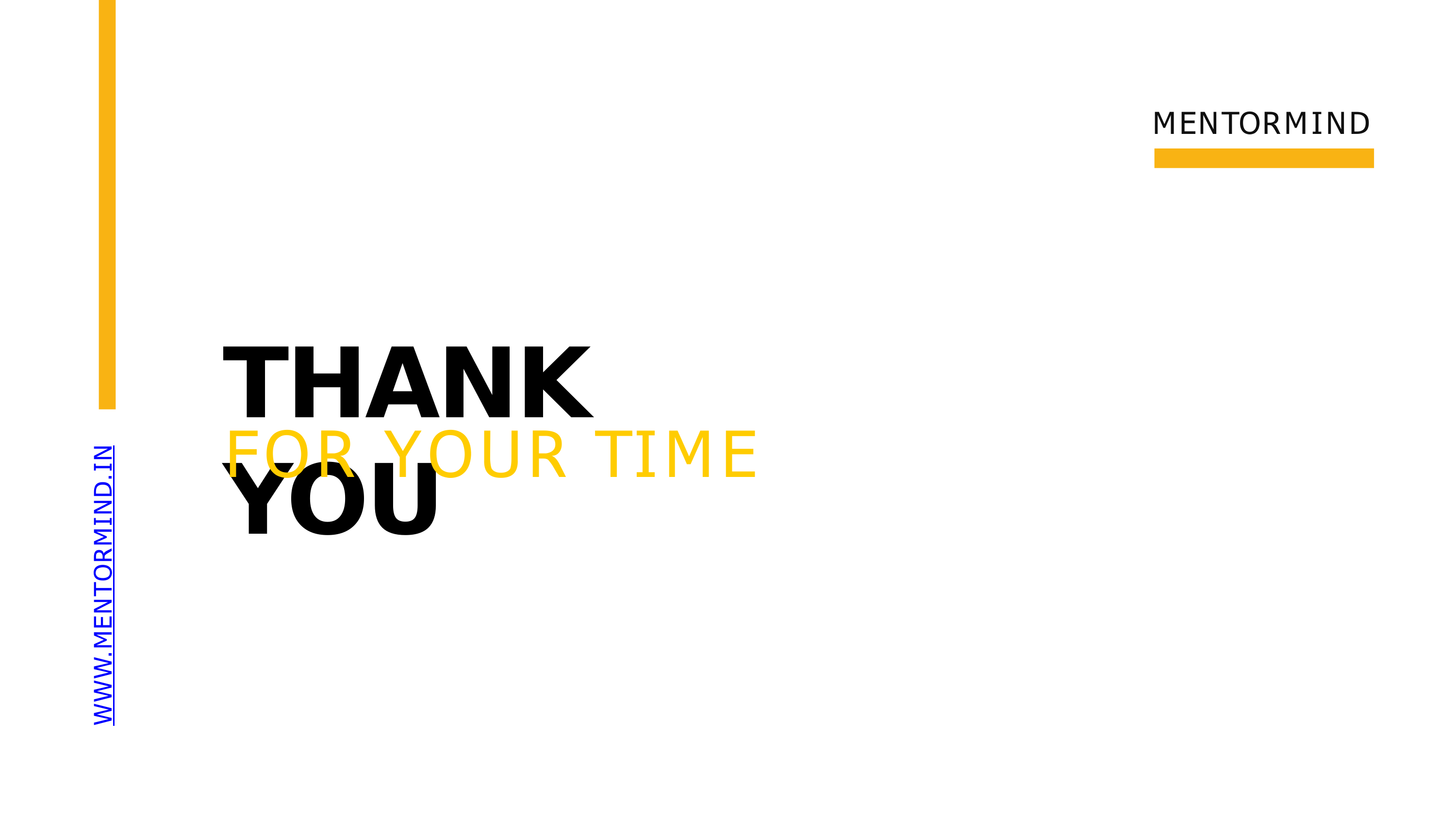

MENTORMIND

# THANK YOU
FOR YOUR TIME
WWW.MENTORMIND.IN